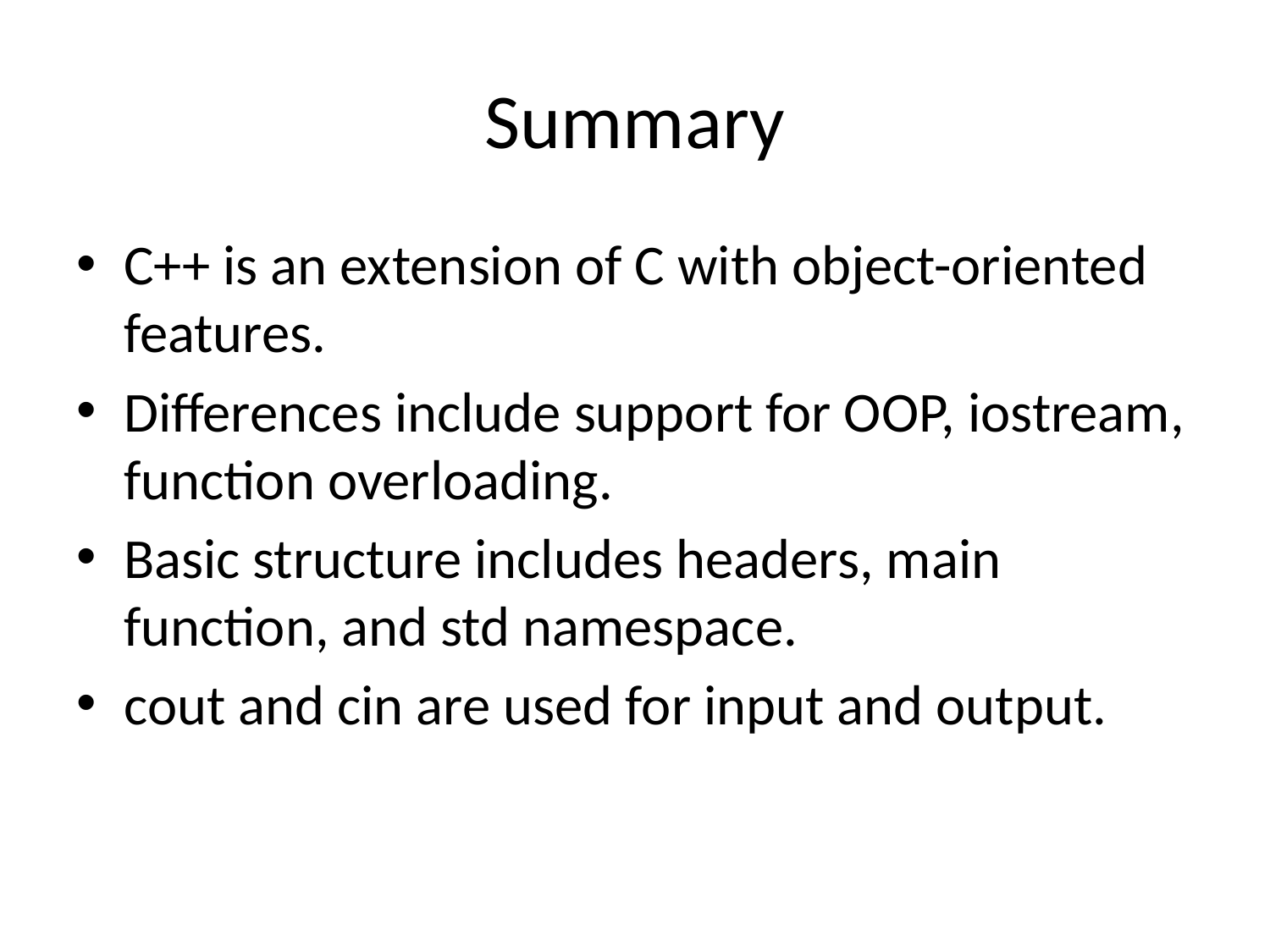

# Summary
C++ is an extension of C with object-oriented features.
Differences include support for OOP, iostream, function overloading.
Basic structure includes headers, main function, and std namespace.
cout and cin are used for input and output.